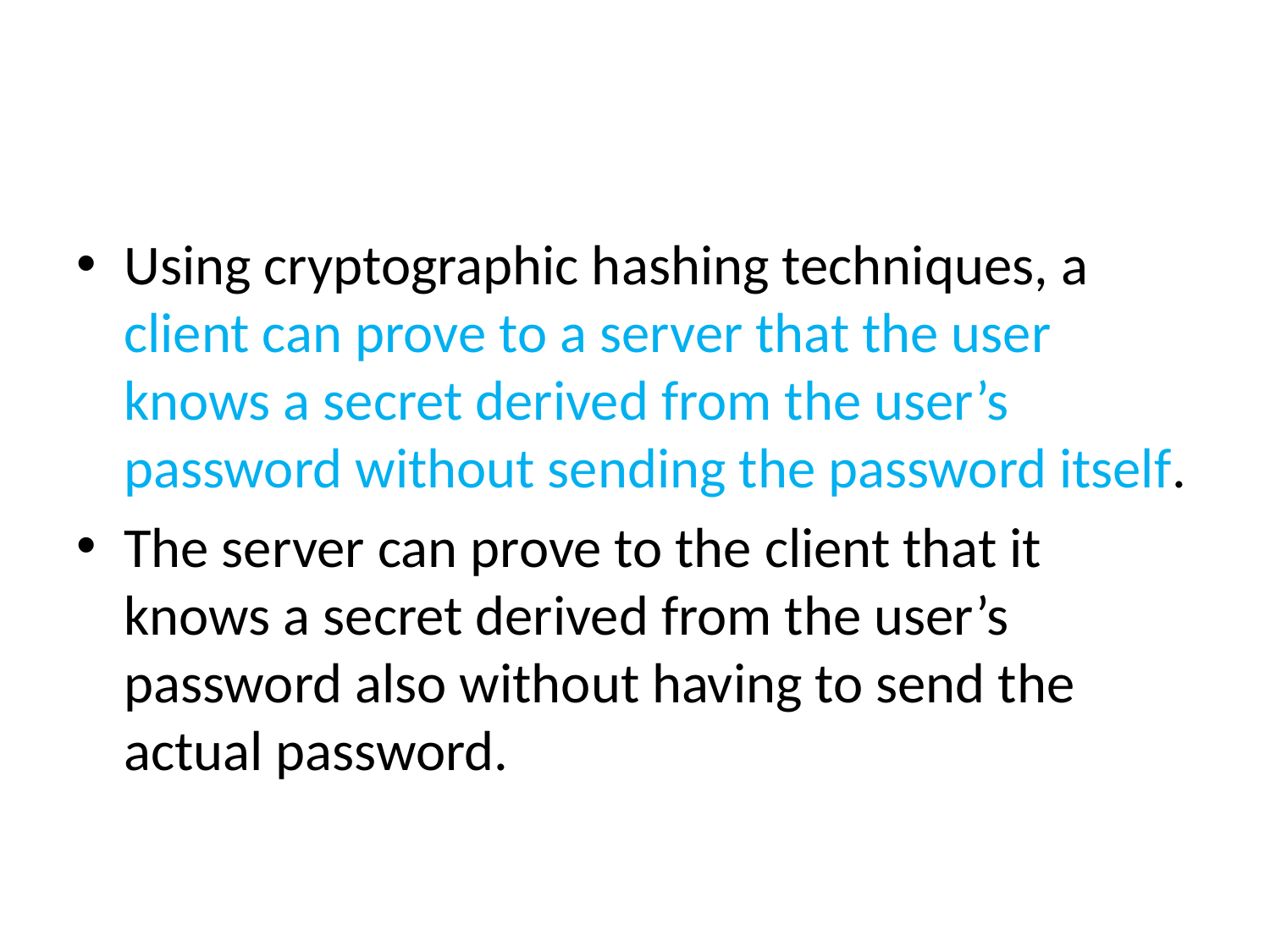

#
Using cryptographic hashing techniques, a client can prove to a server that the user knows a secret derived from the user’s password without sending the password itself.
The server can prove to the client that it knows a secret derived from the user’s password also without having to send the actual password.